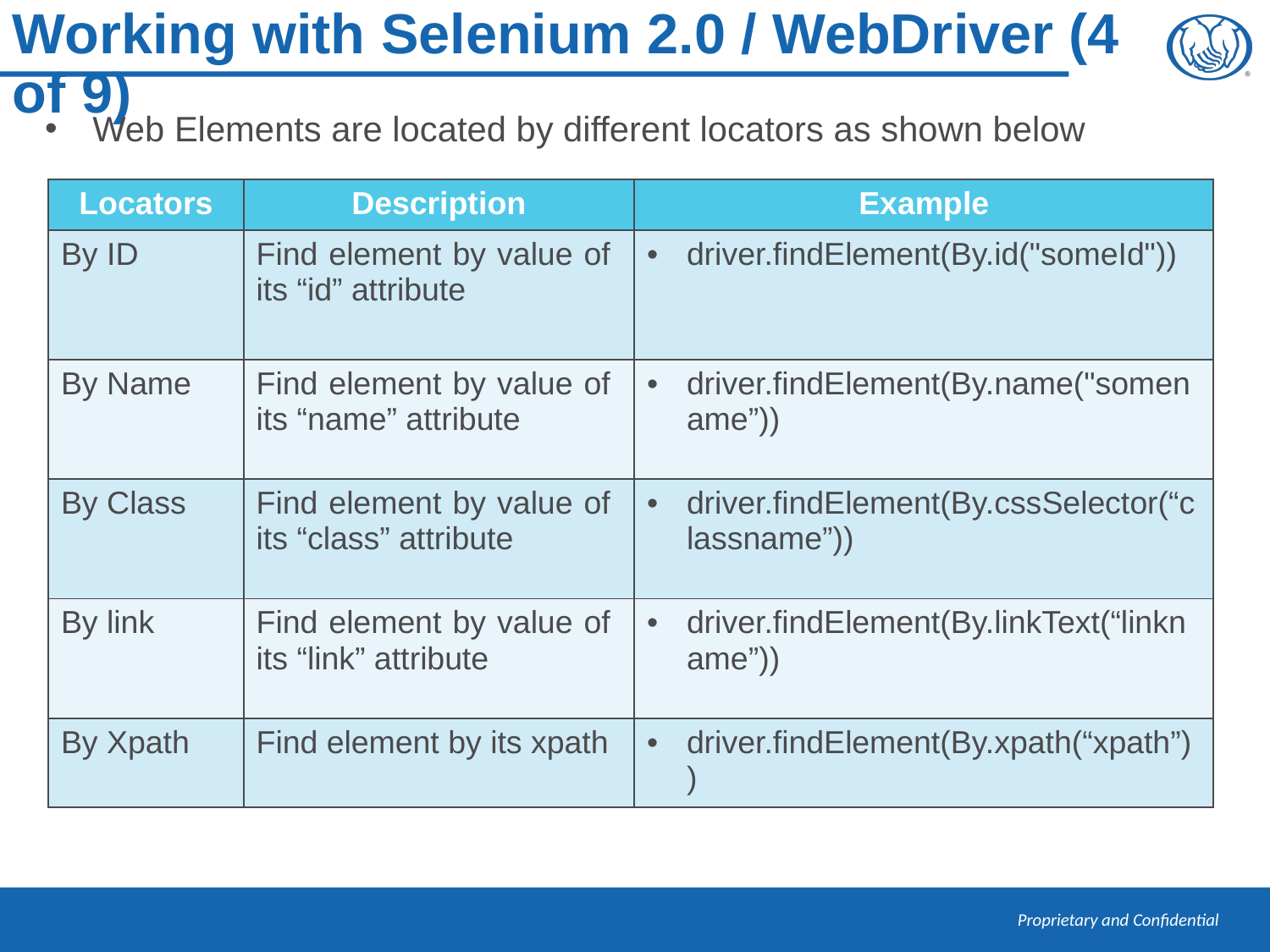

Working with Selenium 2.0 / WebDriver (4 of 9)
Web Elements are located by different locators as shown below
| Locators | Description | Example |
| --- | --- | --- |
| By ID | Find element by value of its “id” attribute | driver.findElement(By.id("someId")) |
| By Name | Find element by value of its “name” attribute | driver.findElement(By.name("somename”)) |
| By Class | Find element by value of its “class” attribute | driver.findElement(By.cssSelector(“classname”)) |
| By link | Find element by value of its “link” attribute | driver.findElement(By.linkText(“linkname”)) |
| By Xpath | Find element by its xpath | driver.findElement(By.xpath(“xpath”)) |